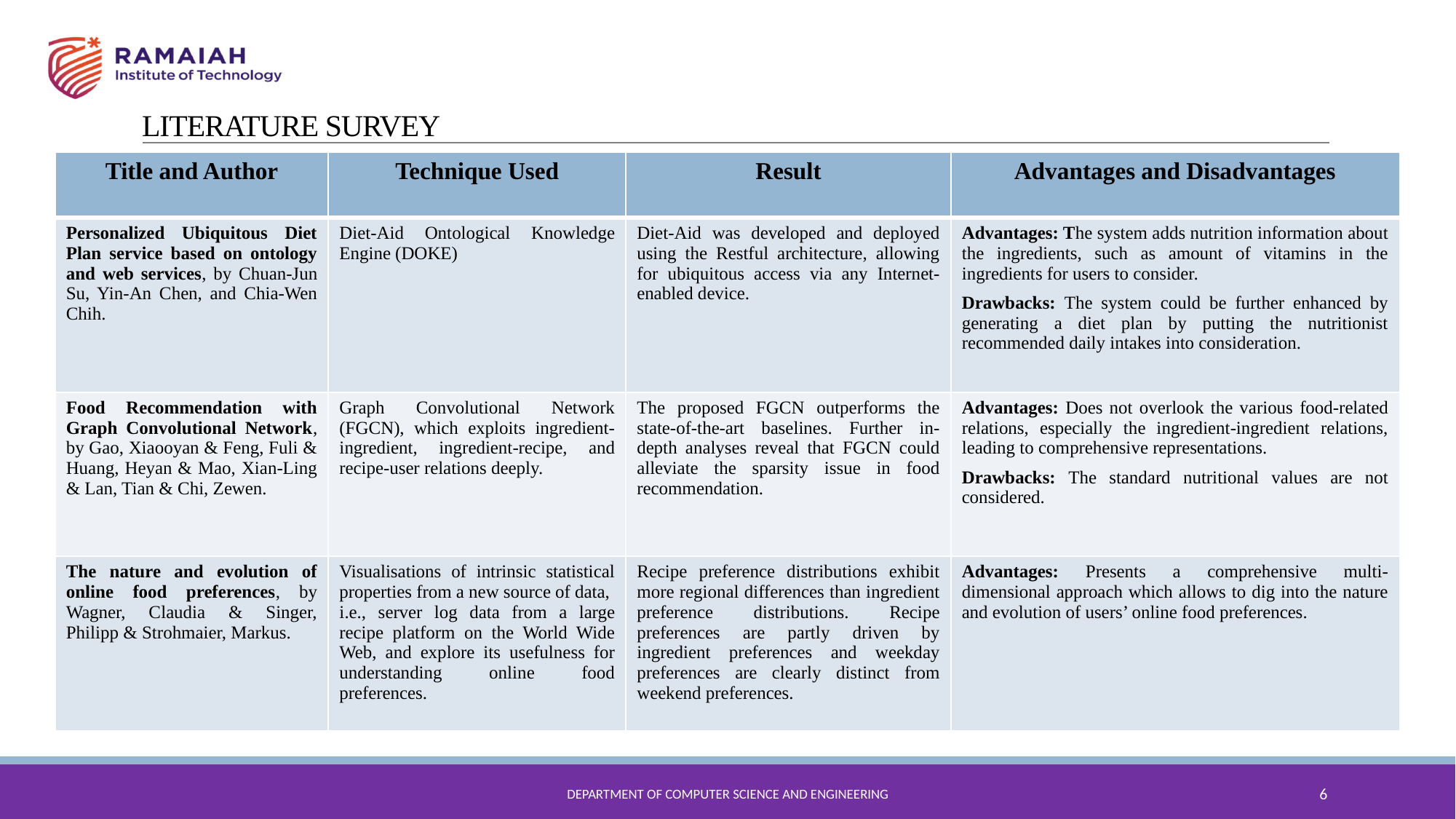

# LITERATURE SURVEY
| Title and Author | Technique Used | Result | Advantages and Disadvantages |
| --- | --- | --- | --- |
| Personalized Ubiquitous Diet Plan service based on ontology and web services, by Chuan-Jun Su, Yin-An Chen, and Chia-Wen Chih. | Diet-Aid Ontological Knowledge Engine (DOKE) | Diet-Aid was developed and deployed using the Restful architecture, allowing for ubiquitous access via any Internet-enabled device. | Advantages: The system adds nutrition information about the ingredients, such as amount of vitamins in the ingredients for users to consider. Drawbacks: The system could be further enhanced by generating a diet plan by putting the nutritionist recommended daily intakes into consideration. |
| Food Recommendation with Graph Convolutional Network, by Gao, Xiaooyan & Feng, Fuli & Huang, Heyan & Mao, Xian-Ling & Lan, Tian & Chi, Zewen. | Graph Convolutional Network (FGCN), which exploits ingredient-ingredient, ingredient-recipe, and recipe-user relations deeply. | The proposed FGCN outperforms the state-of-the-art baselines. Further in-depth analyses reveal that FGCN could alleviate the sparsity issue in food recommendation. | Advantages: Does not overlook the various food-related relations, especially the ingredient-ingredient relations, leading to comprehensive representations. Drawbacks: The standard nutritional values are not considered. |
| The nature and evolution of online food preferences, by Wagner, Claudia & Singer, Philipp & Strohmaier, Markus. | Visualisations of intrinsic statistical properties from a new source of data, i.e., server log data from a large recipe platform on the World Wide Web, and explore its usefulness for understanding online food preferences. | Recipe preference distributions exhibit more regional differences than ingredient preference distributions. Recipe preferences are partly driven by ingredient preferences and weekday preferences are clearly distinct from weekend preferences. | Advantages: Presents a comprehensive multi-dimensional approach which allows to dig into the nature and evolution of users’ online food preferences. |
Department of Computer Science and Engineering
6